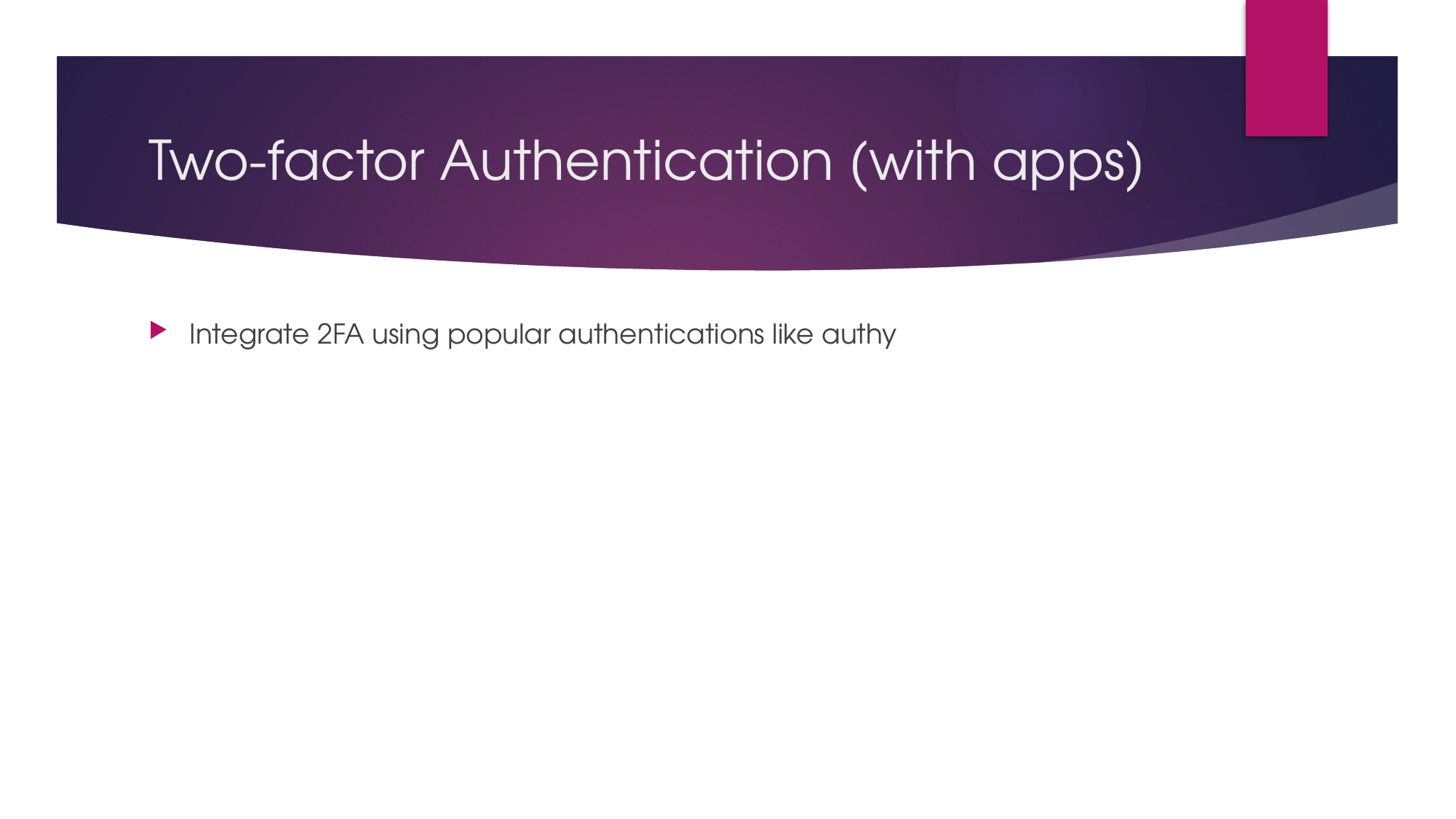

# Two-factor Authentication (with apps)
Integrate 2FA using popular authentications like authy